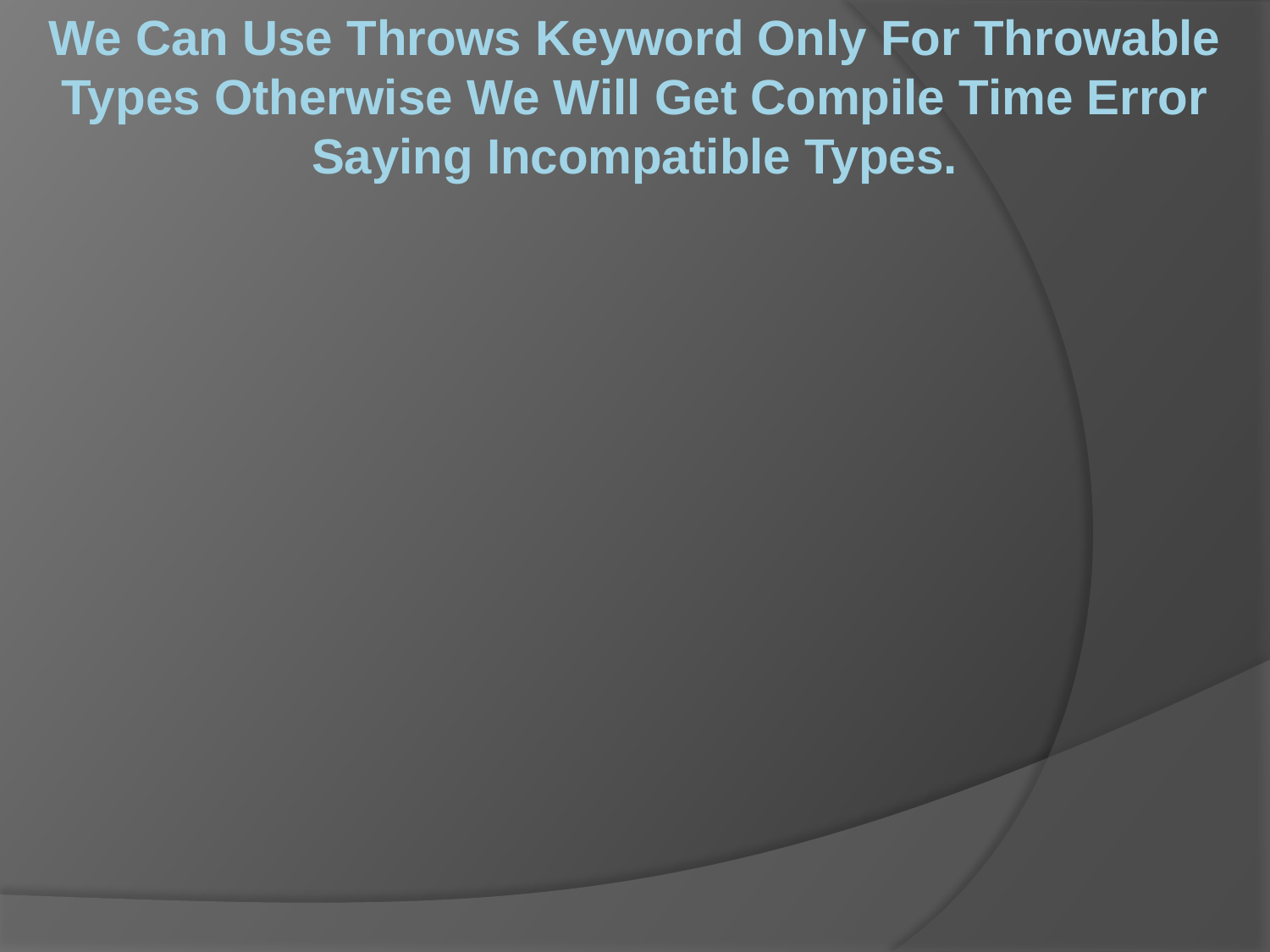

# We Can Use Throws Keyword Only For Throwable Types Otherwise We Will Get Compile Time Error Saying Incompatible Types.